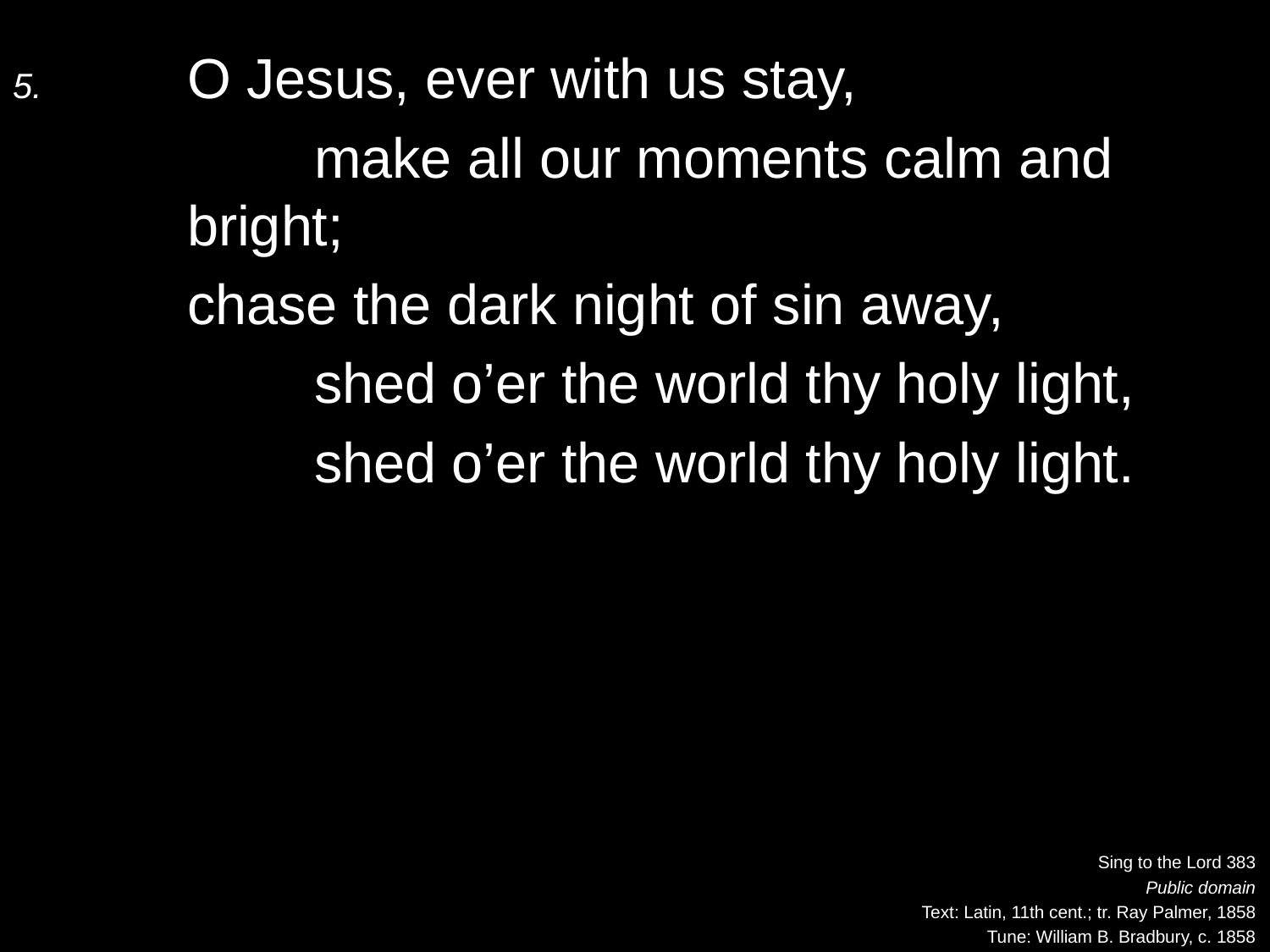

5.	O Jesus, ever with us stay,
		make all our moments calm and bright;
	chase the dark night of sin away,
		shed o’er the world thy holy light,
		shed o’er the world thy holy light.
Sing to the Lord 383
Public domain
Text: Latin, 11th cent.; tr. Ray Palmer, 1858
Tune: William B. Bradbury, c. 1858